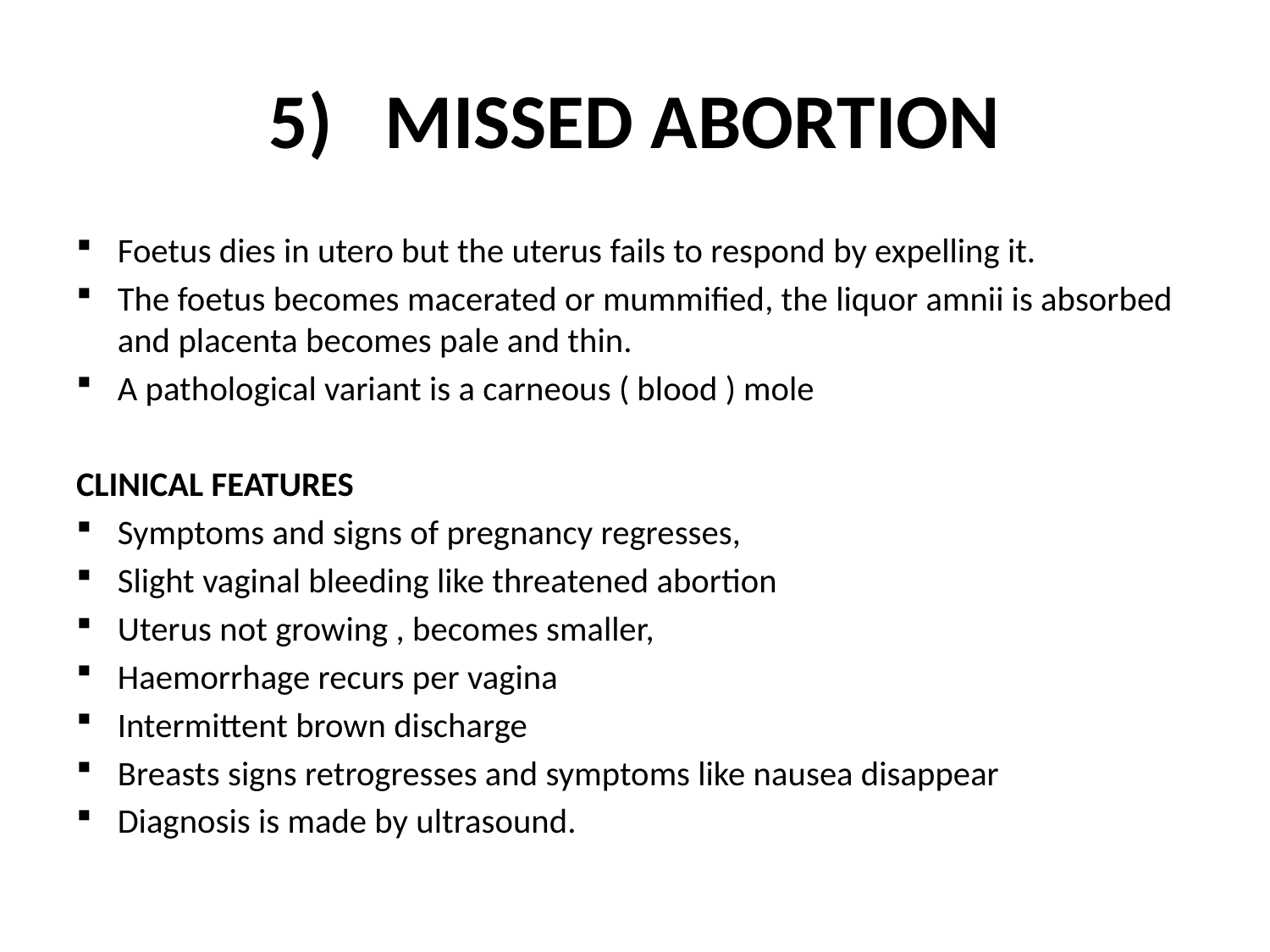

# 5)   MISSED ABORTION
Foetus dies in utero but the uterus fails to respond by expelling it.
The foetus becomes macerated or mummified, the liquor amnii is absorbed and placenta becomes pale and thin.
A pathological variant is a carneous ( blood ) mole

CLINICAL FEATURES
Symptoms and signs of pregnancy regresses,
Slight vaginal bleeding like threatened abortion
Uterus not growing , becomes smaller,
Haemorrhage recurs per vagina
Intermittent brown discharge
Breasts signs retrogresses and symptoms like nausea disappear
Diagnosis is made by ultrasound.